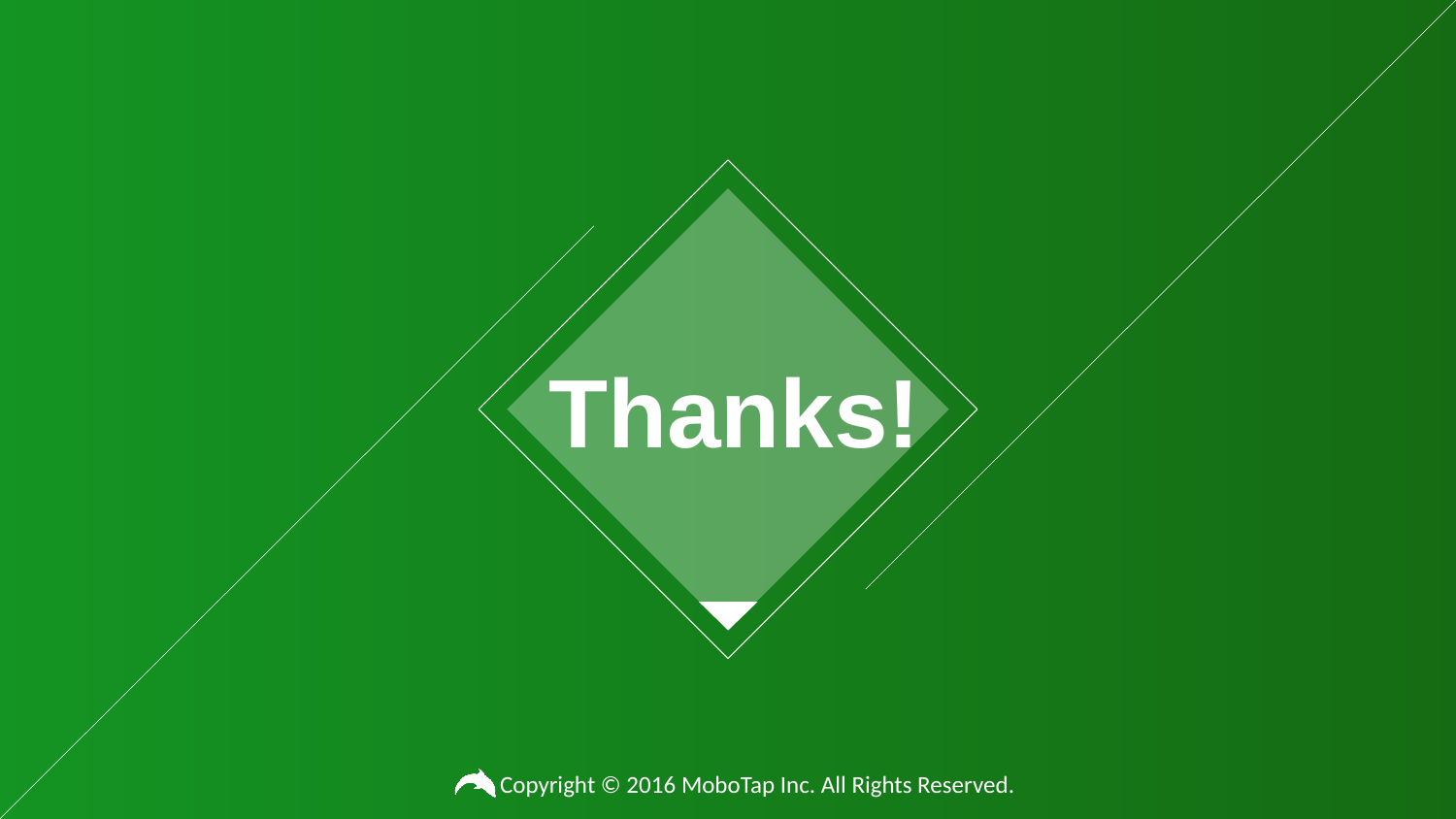

# Thanks!
Copyright © 2016 MoboTap Inc. All Rights Reserved.